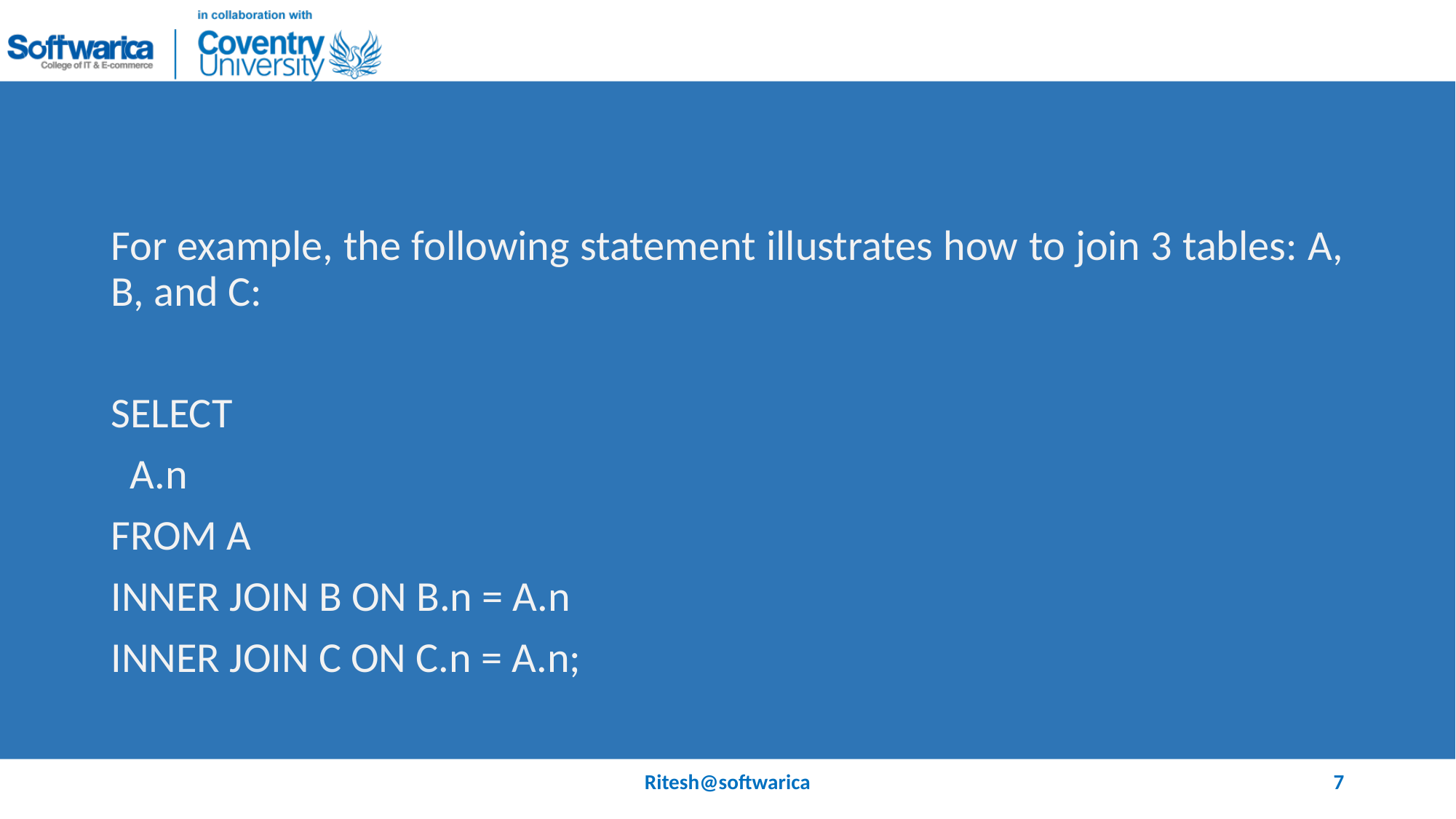

#
For example, the following statement illustrates how to join 3 tables: A, B, and C:

SELECT
  A.n
FROM A
INNER JOIN B ON B.n = A.n
INNER JOIN C ON C.n = A.n;
Ritesh@softwarica
7